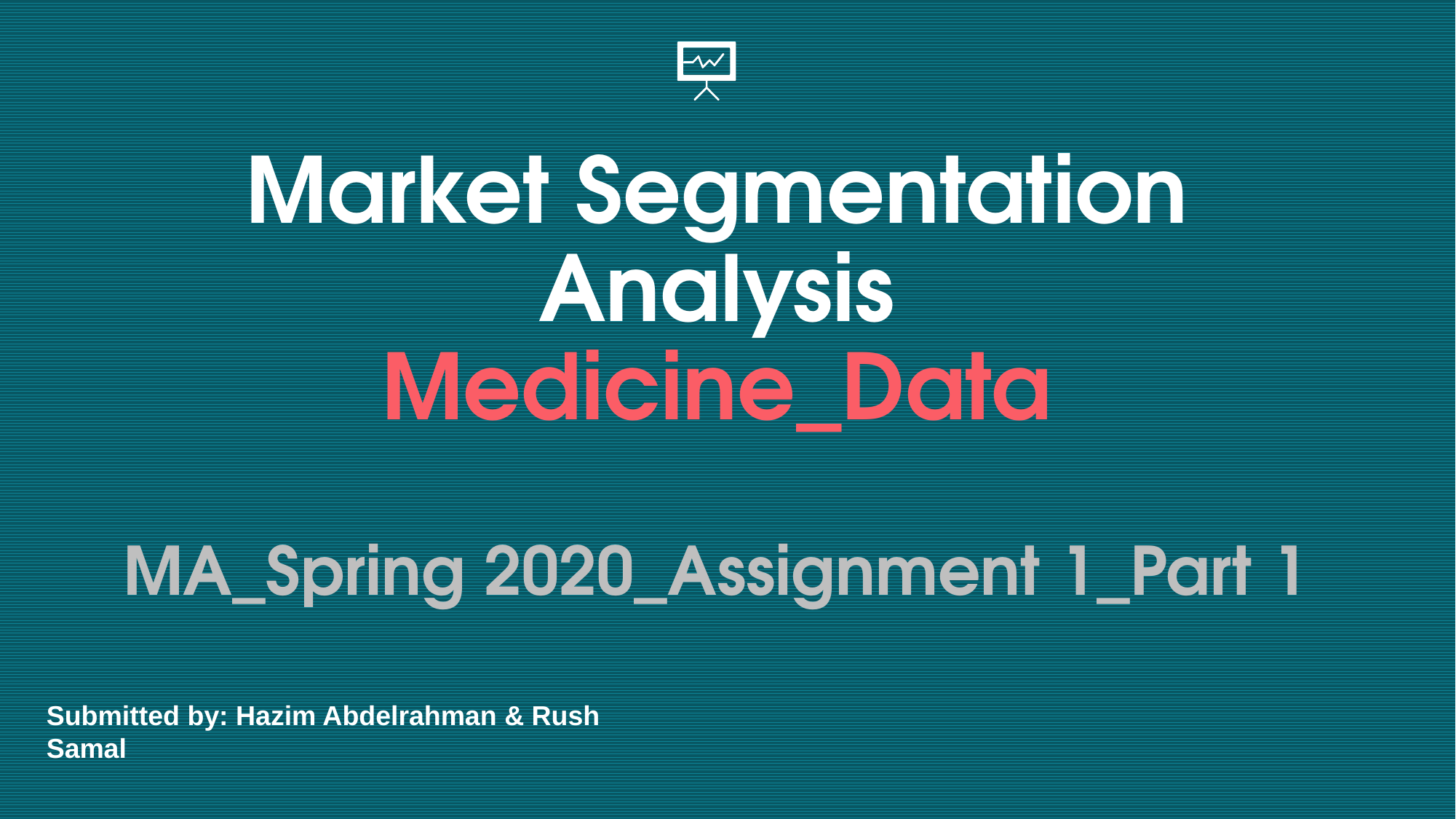

# Market Segmentation Analysis Medicine_Data MA_Spring 2020_Assignment 1_Part 1
Submitted by: Hazim Abdelrahman & Rush Samal